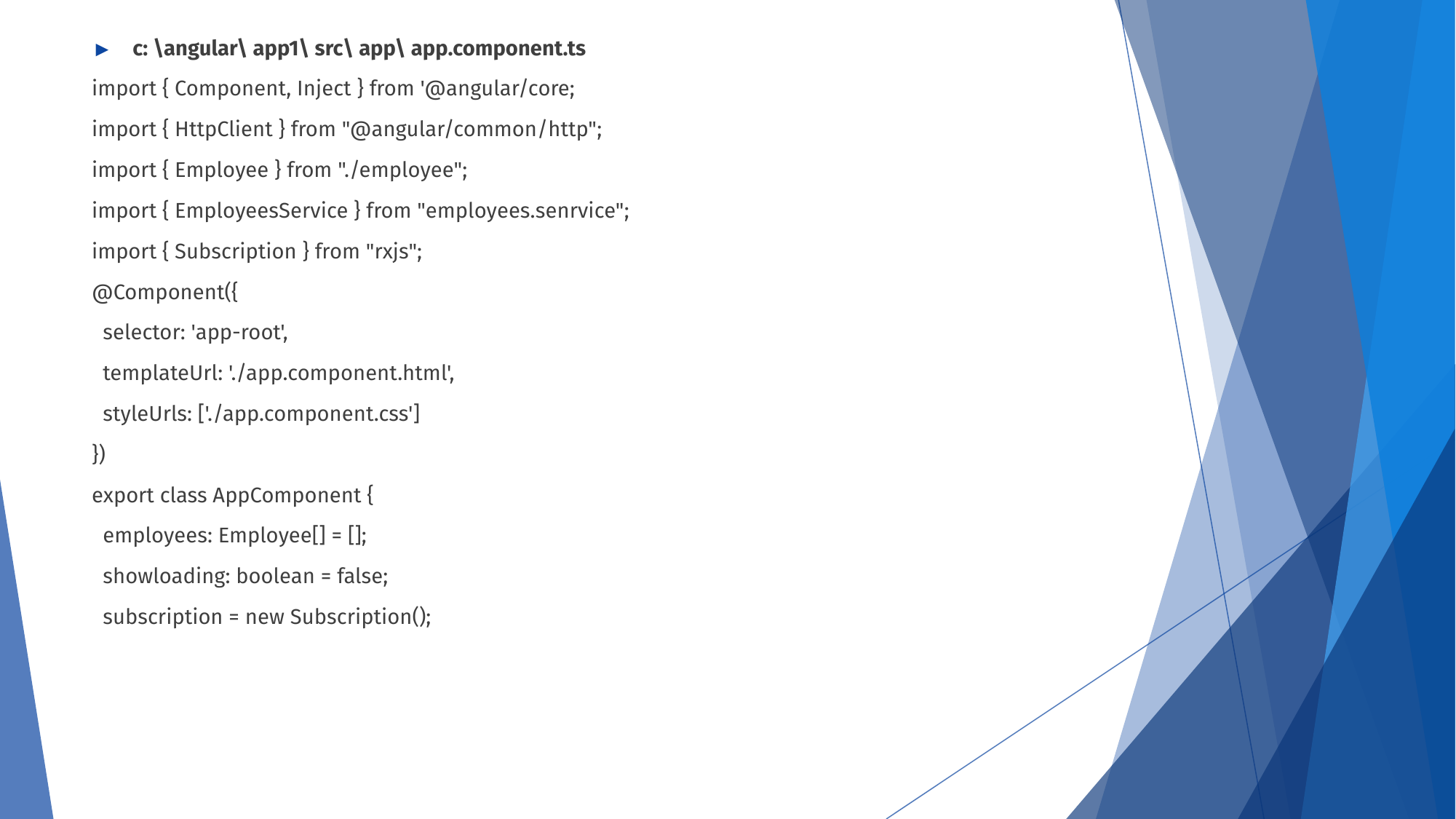

c: \angular\ app1\ src\ app\ app.component.ts
import { Component, Inject } from '@angular/core;
import { HttpClient } from "@angular/common/http";
import { Employee } from "./employee";
import { EmployeesService } from "employees.senrvice";
import { Subscription } from "rxjs";
@Component({
  selector: 'app-root',
  templateUrl: './app.component.html',
  styleUrls: ['./app.component.css']
})
export class AppComponent {
  employees: Employee[] = [];
  showloading: boolean = false;
  subscription = new Subscription();